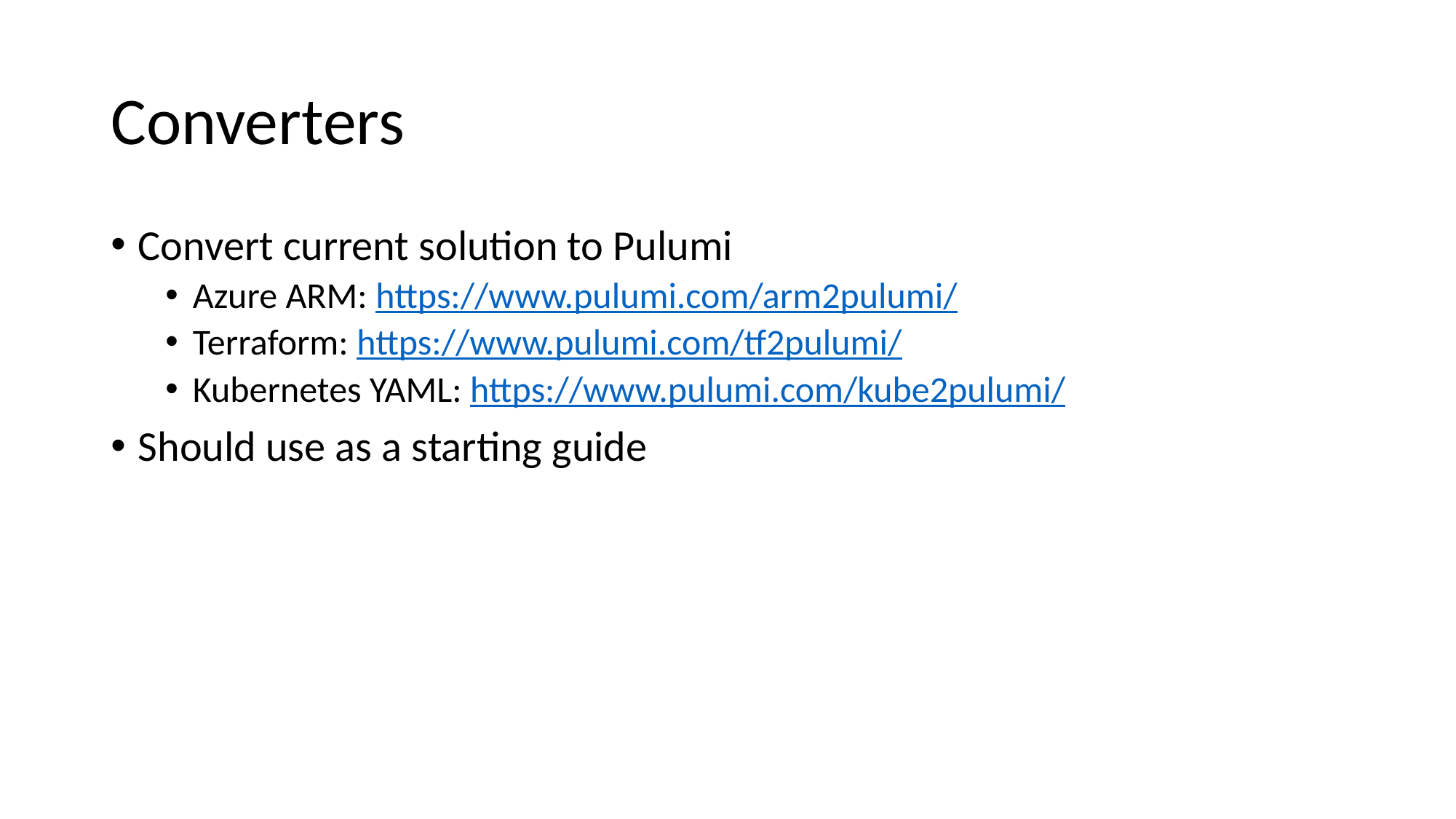

# Converters
Convert current solution to Pulumi
Azure ARM: https://www.pulumi.com/arm2pulumi/
Terraform: https://www.pulumi.com/tf2pulumi/
Kubernetes YAML: https://www.pulumi.com/kube2pulumi/
Should use as a starting guide